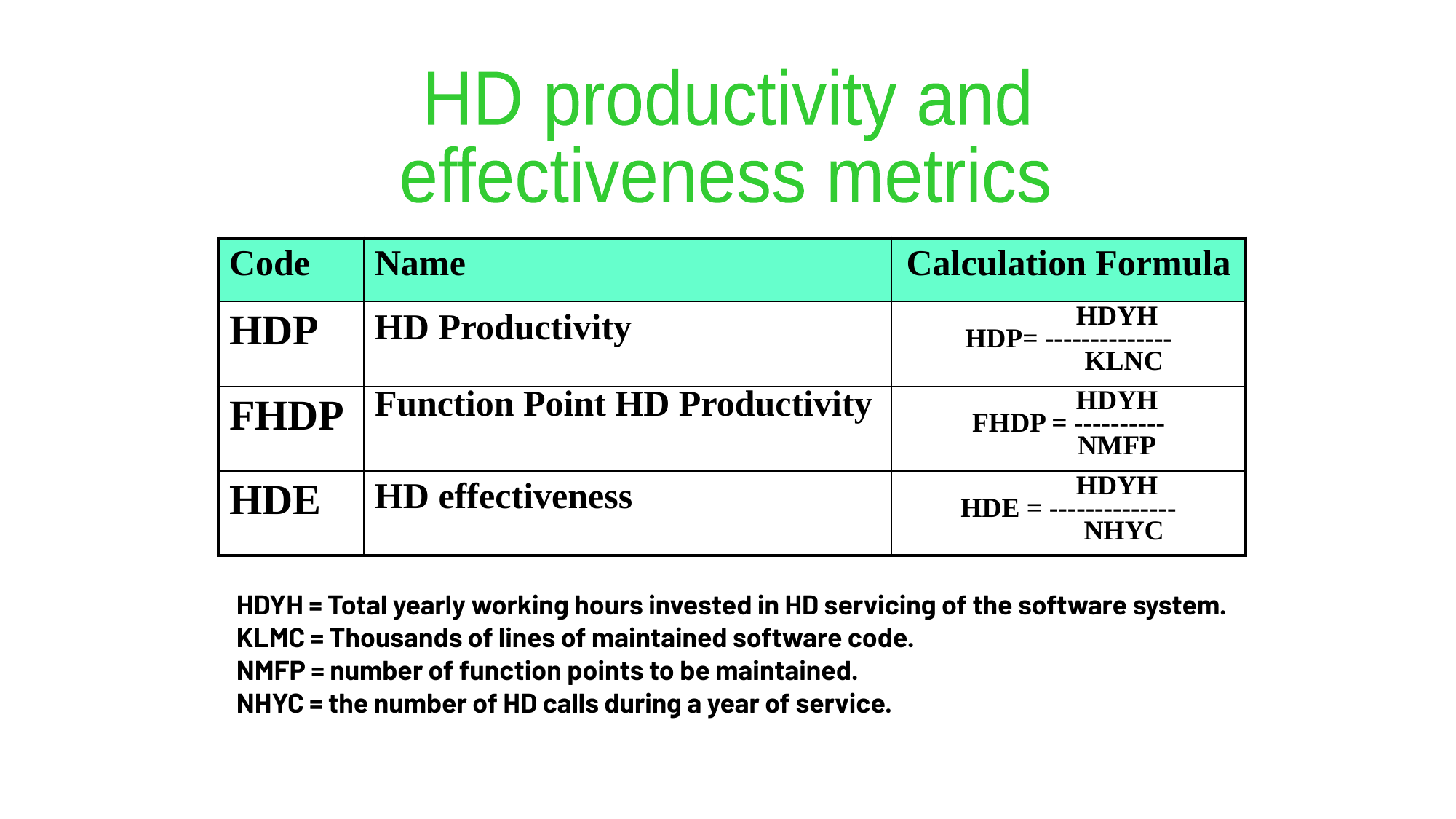

HD productivity and
effectiveness metrics
| Code | Name | Calculation Formula |
| --- | --- | --- |
| HDP | HD Productivity | HDYH HDP= -------------- KLNC |
| FHDP | Function Point HD Productivity | HDYH FHDP = ---------- NMFP |
| HDE | HD effectiveness | HDYH HDE = -------------- NHYC |
HDYH = Total yearly working hours invested in HD servicing of the software system.
KLMC = Thousands of lines of maintained software code.
NMFP = number of function points to be maintained.
NHYC = the number of HD calls during a year of service.